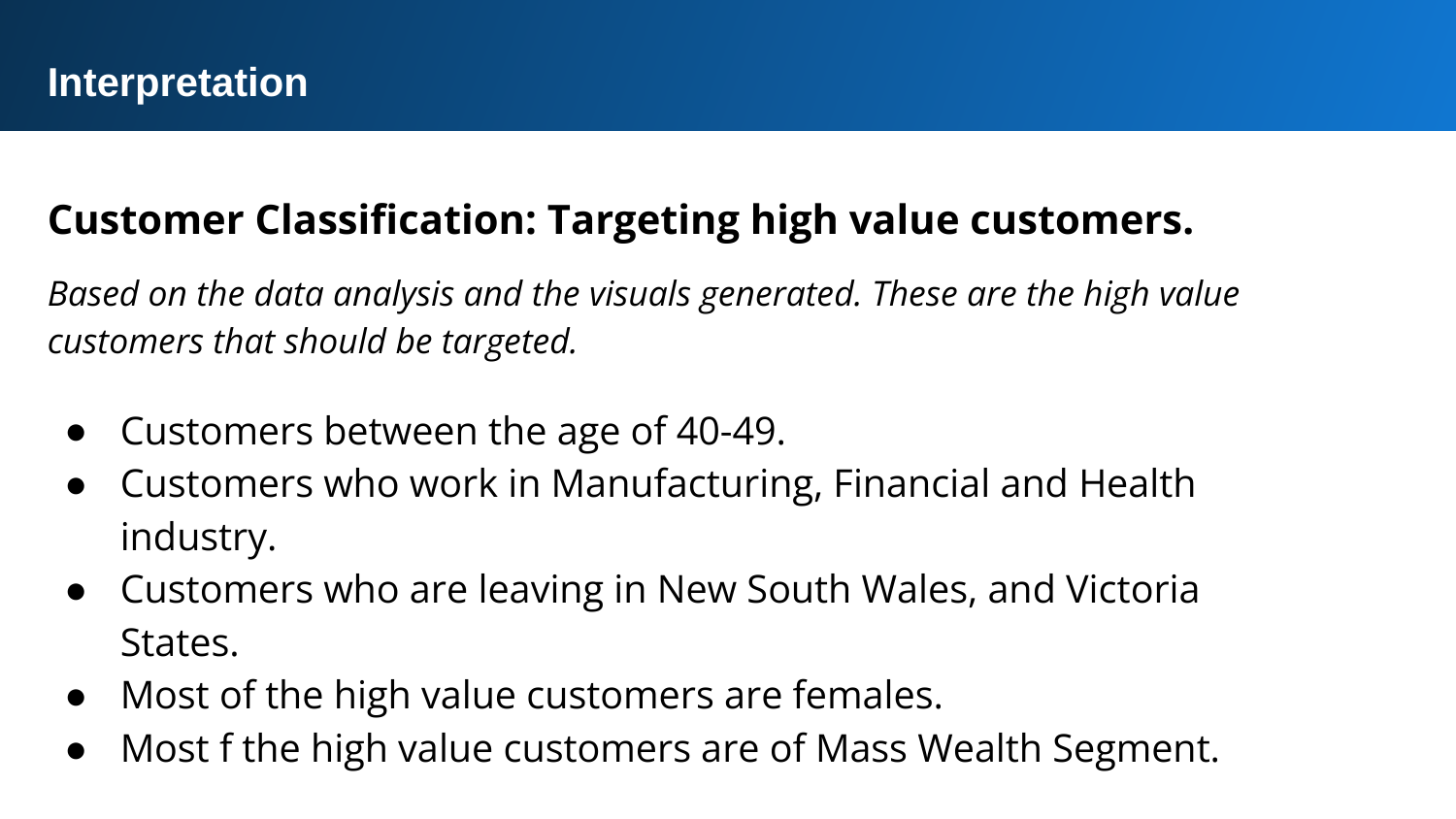

Interpretation
Customer Classification: Targeting high value customers.
Based on the data analysis and the visuals generated. These are the high value customers that should be targeted.
Customers between the age of 40-49.
Customers who work in Manufacturing, Financial and Health industry.
Customers who are leaving in New South Wales, and Victoria States.
Most of the high value customers are females.
Most f the high value customers are of Mass Wealth Segment.